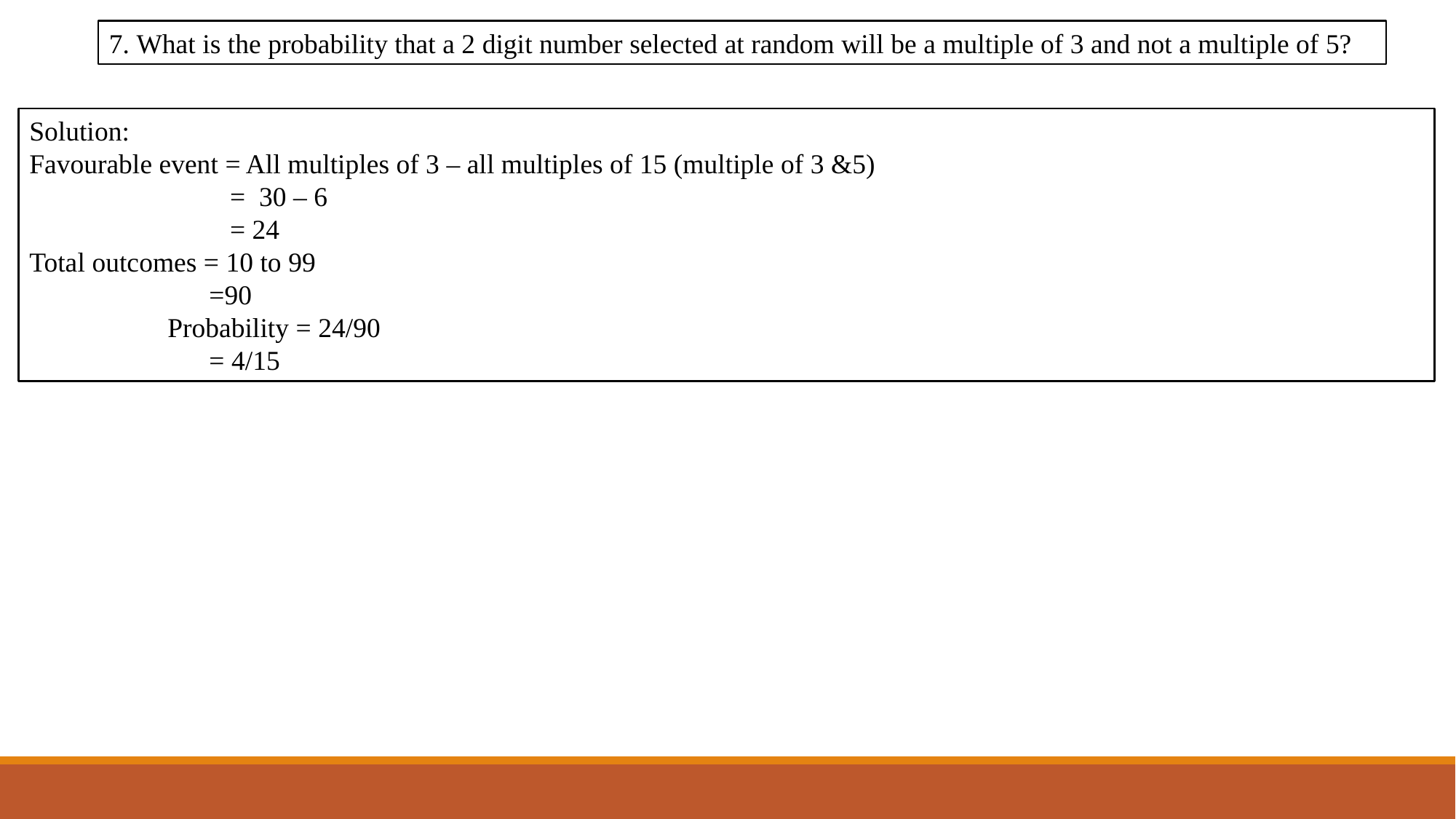

7. What is the probability that a 2 digit number selected at random will be a multiple of 3 and not a multiple of 5?
Solution:
Favourable event = All multiples of 3 – all multiples of 15 (multiple of 3 &5)
                             =  30 – 6
                             = 24
Total outcomes = 10 to 99
                          =90
                    Probability = 24/90
                          = 4/15